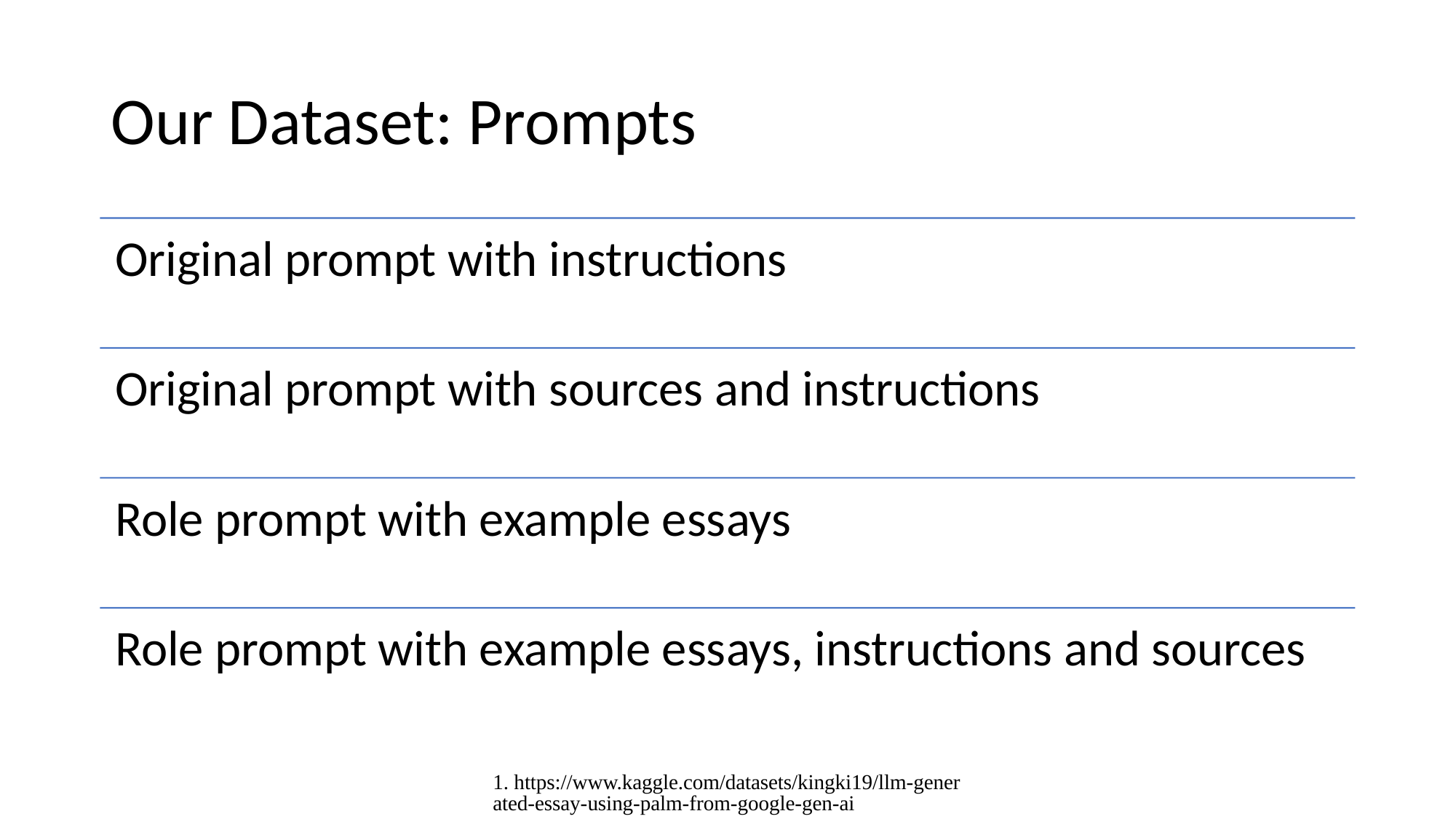

# Our Dataset: Prompts
Original prompt with instructions
Original prompt with sources and instructions
Role prompt with example essays
Role prompt with example essays, instructions and sources
1. https://www.kaggle.com/datasets/kingki19/llm-generated-essay-using-palm-from-google-gen-ai